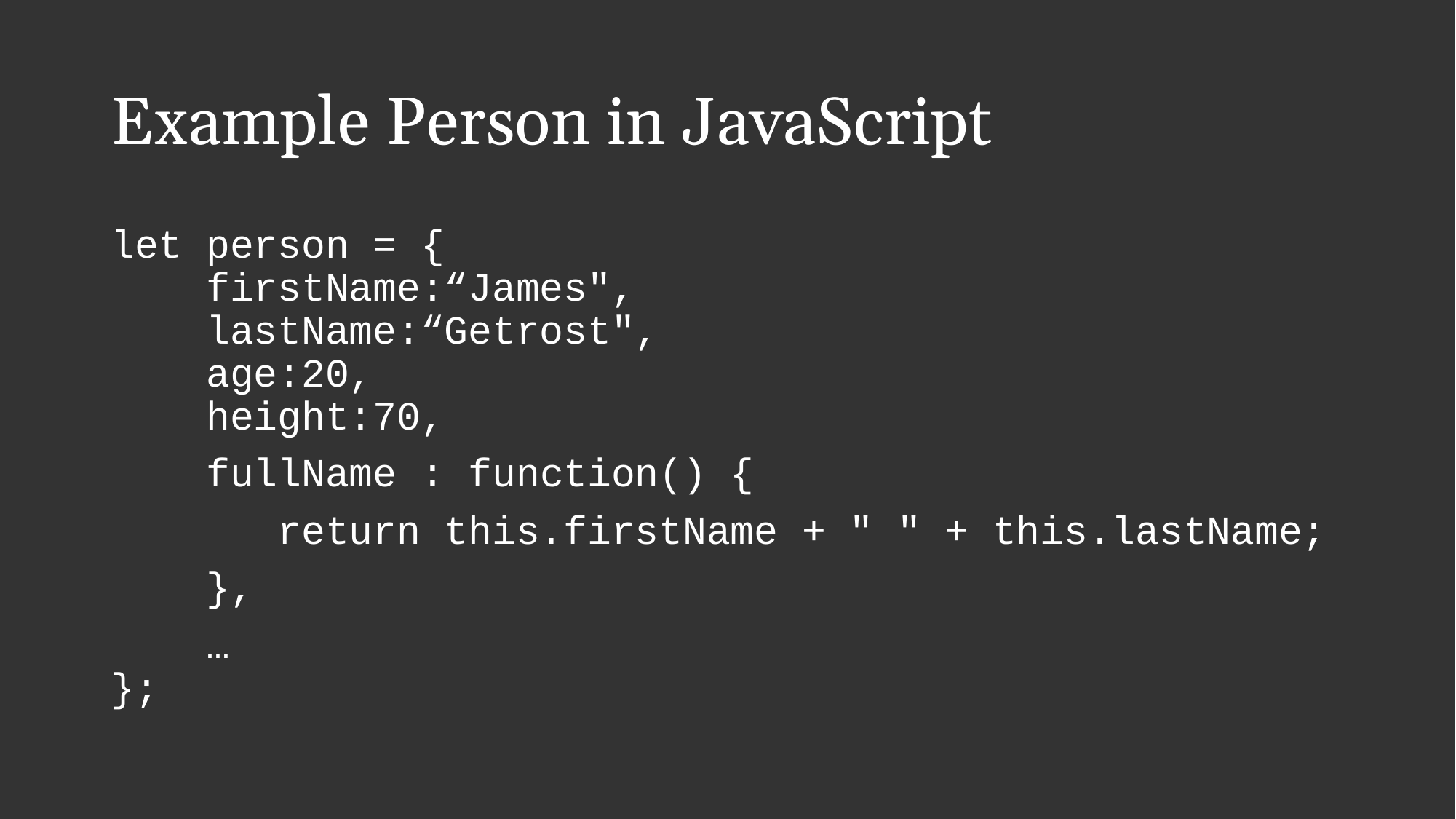

# Example Person in JavaScript
let person = {
    firstName:“James",
    lastName:“Getrost",
    age:20,
    height:70,
    fullName : function() {
       return this.firstName + " " + this.lastName;
    },
    …
};